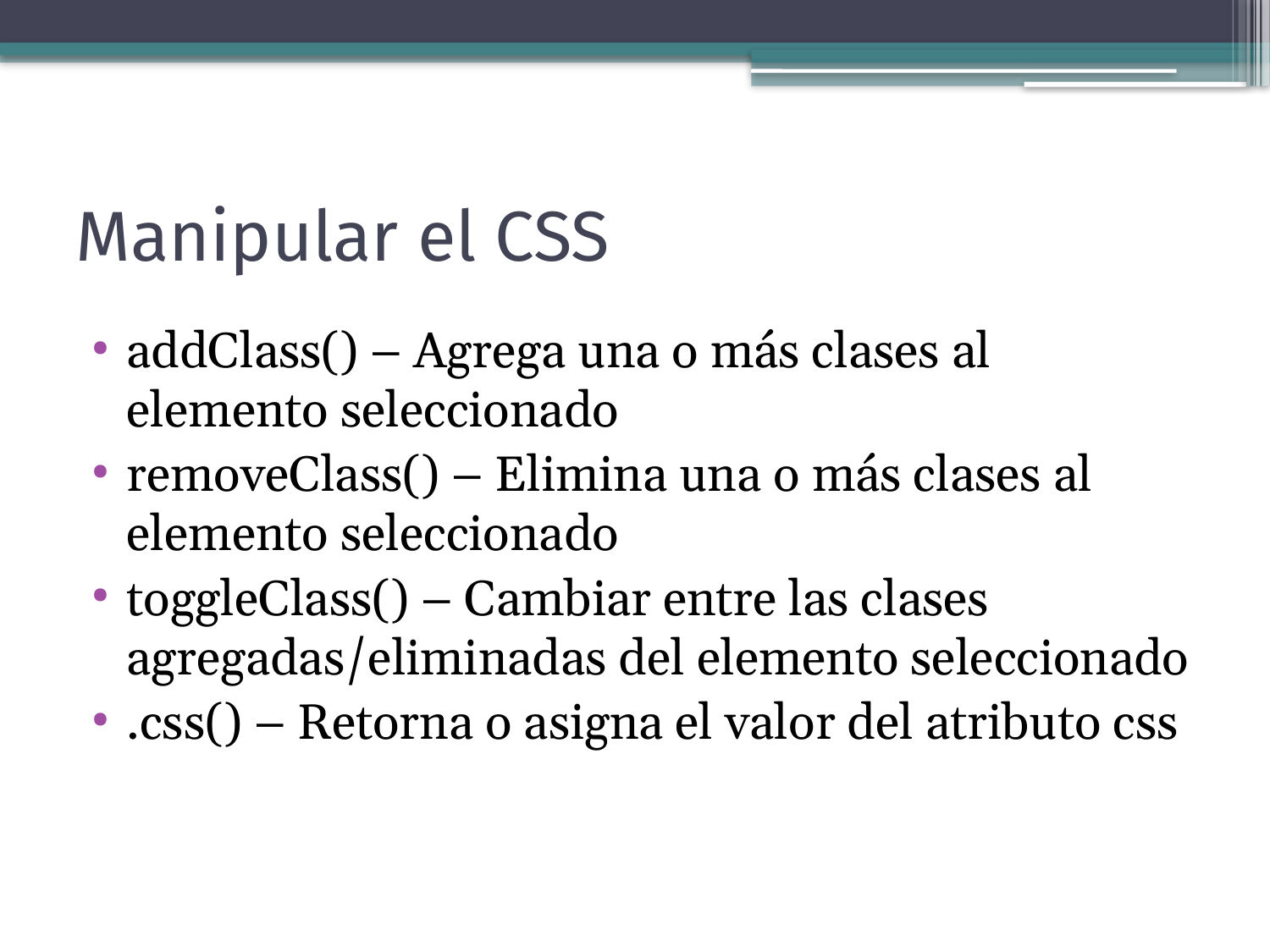

# Manipular el CSS
addClass() – Agrega una o más clases al elemento seleccionado
removeClass() – Elimina una o más clases al elemento seleccionado
toggleClass() – Cambiar entre las clases agregadas/eliminadas del elemento seleccionado
.css() – Retorna o asigna el valor del atributo css